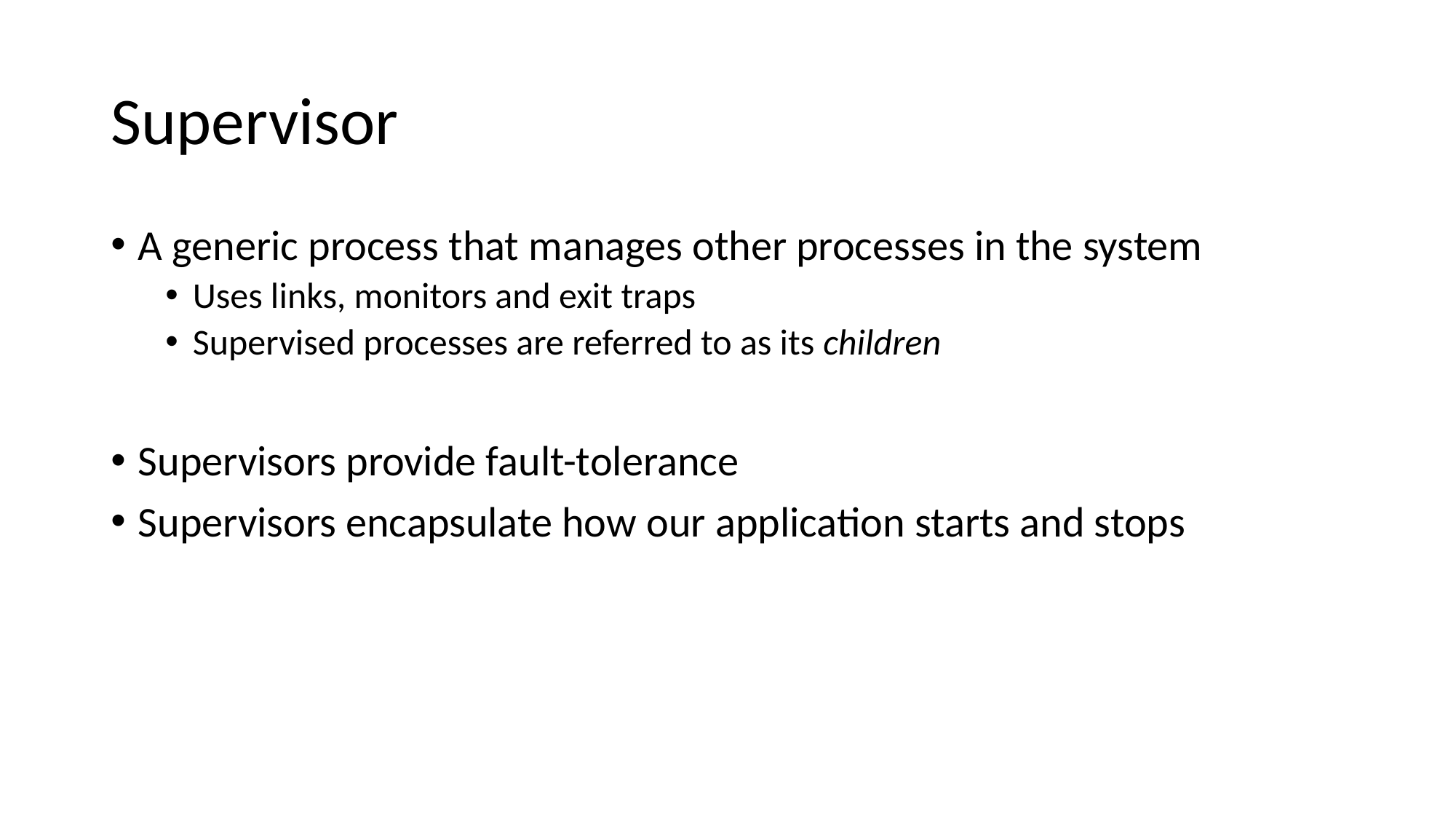

# Supervisor
A generic process that manages other processes in the system
Uses links, monitors and exit traps
Supervised processes are referred to as its children

Supervisors provide fault-tolerance
Supervisors encapsulate how our application starts and stops